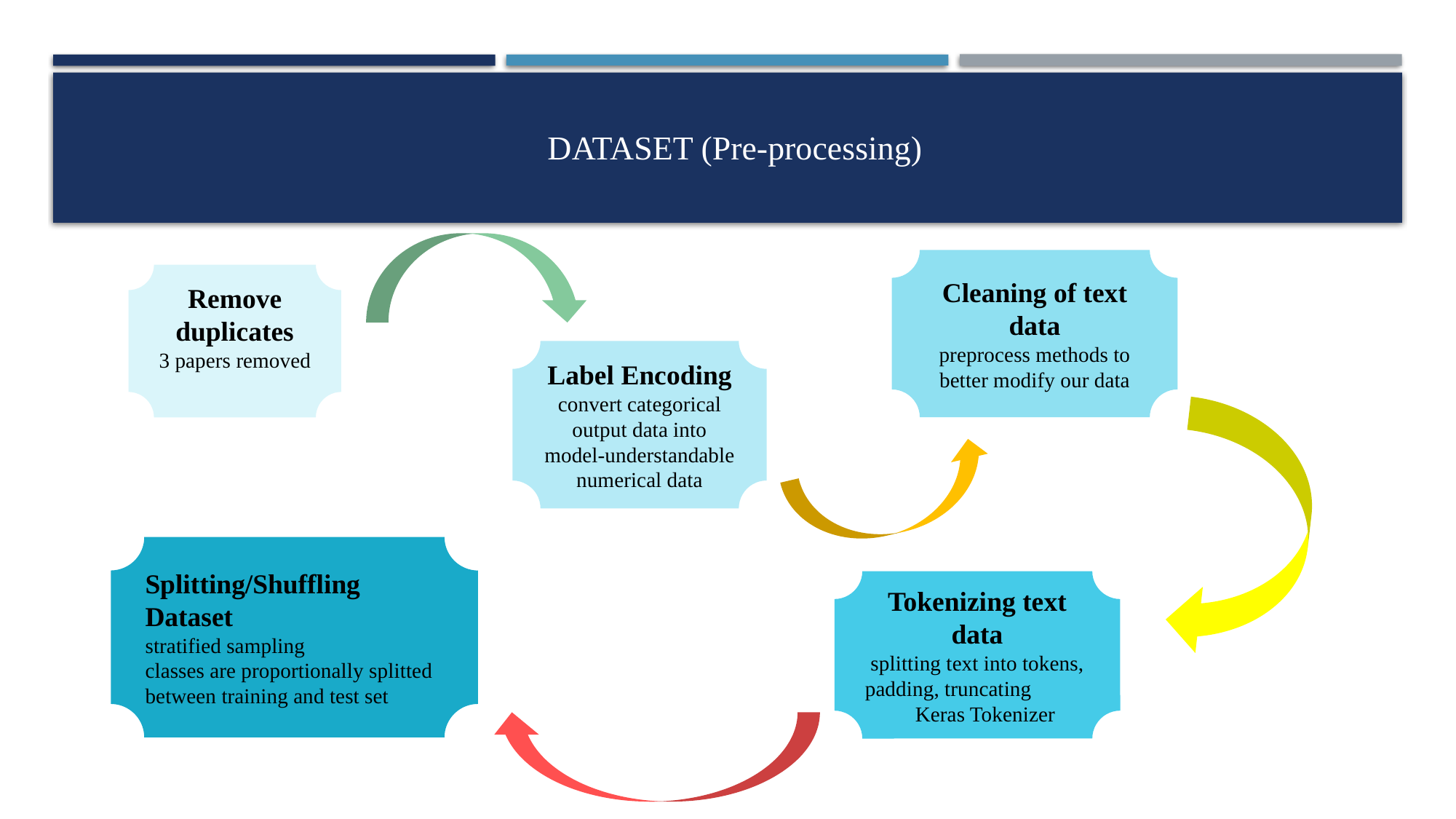

# DATASET (Pre-processing)

Cleaning of text data
preprocess methods to better modify our data
Remove duplicates
3 papers removed

Label Encoding
convert categorical output data into model-understandable numerical data

Splitting/Shuffling Dataset
stratified sampling                        classes are proportionally splitted between training and test set
Tokenizing text data
splitting text into tokens, padding, truncating               Keras Tokenizer